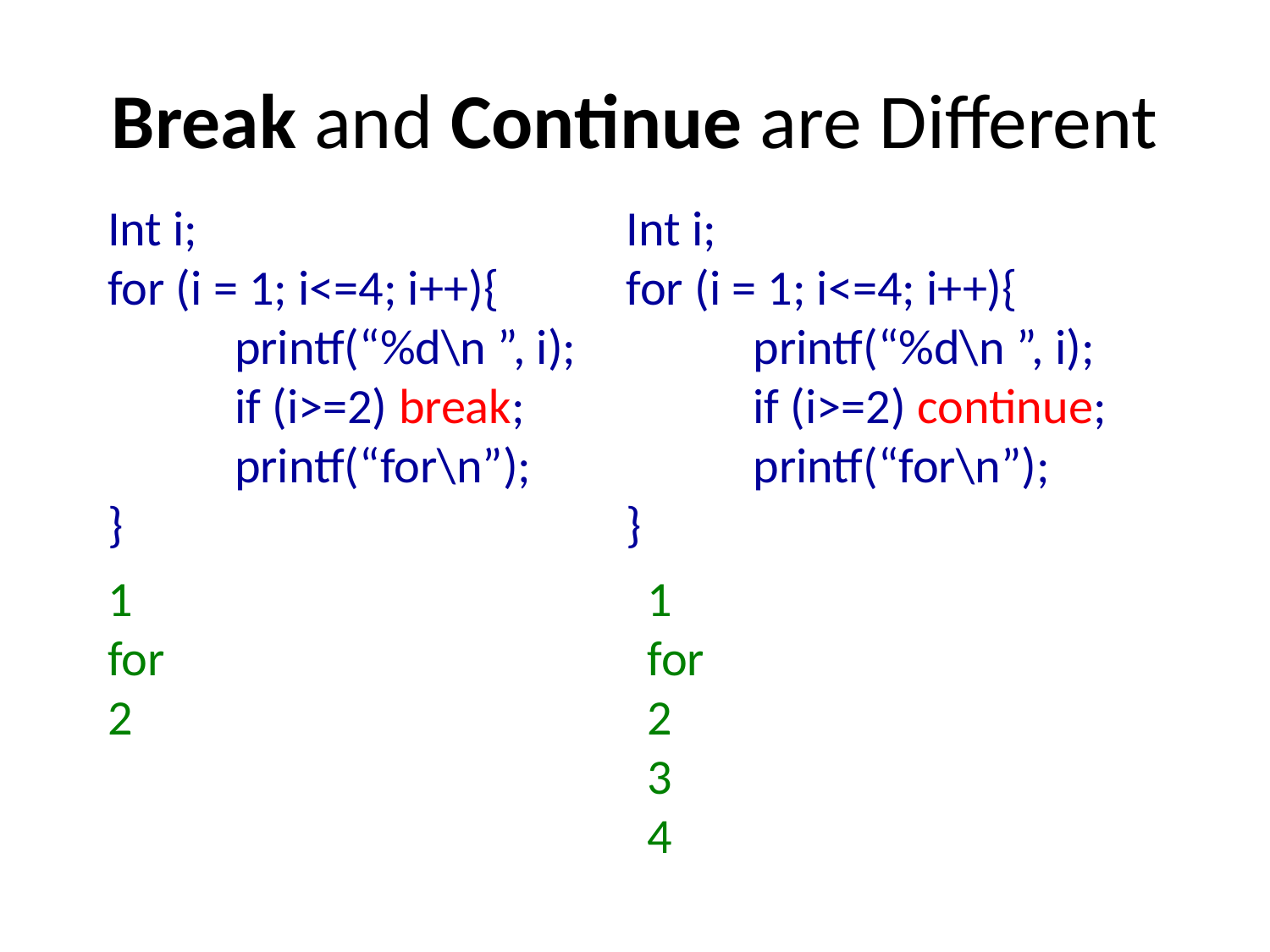

# Break and Continue are Different
Int i;
for (i = 1; i<=4; i++){
	printf(“%d\n ”, i);
	if (i>=2) break;
	printf(“for\n”);
}
Int i;
for (i = 1; i<=4; i++){
	printf(“%d\n ”, i);
	if (i>=2) continue;
	printf(“for\n”);
}
1
for
2
1
for
2
3
4